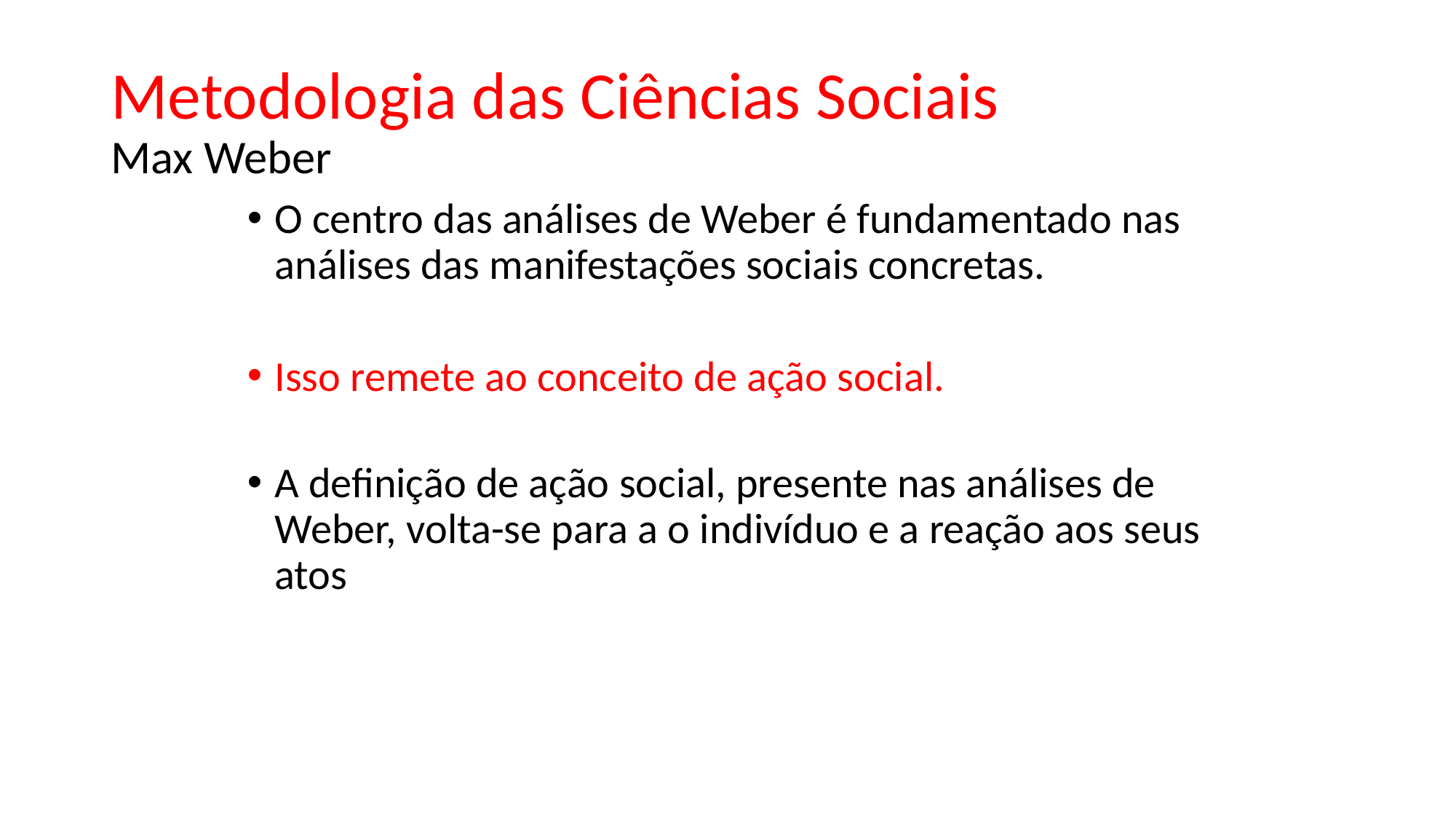

# Metodologia das Ciências Sociais Max Weber
O centro das análises de Weber é fundamentado nas análises das manifestações sociais concretas.
Isso remete ao conceito de ação social.
A definição de ação social, presente nas análises de Weber, volta-se para a o indivíduo e a reação aos seus atos